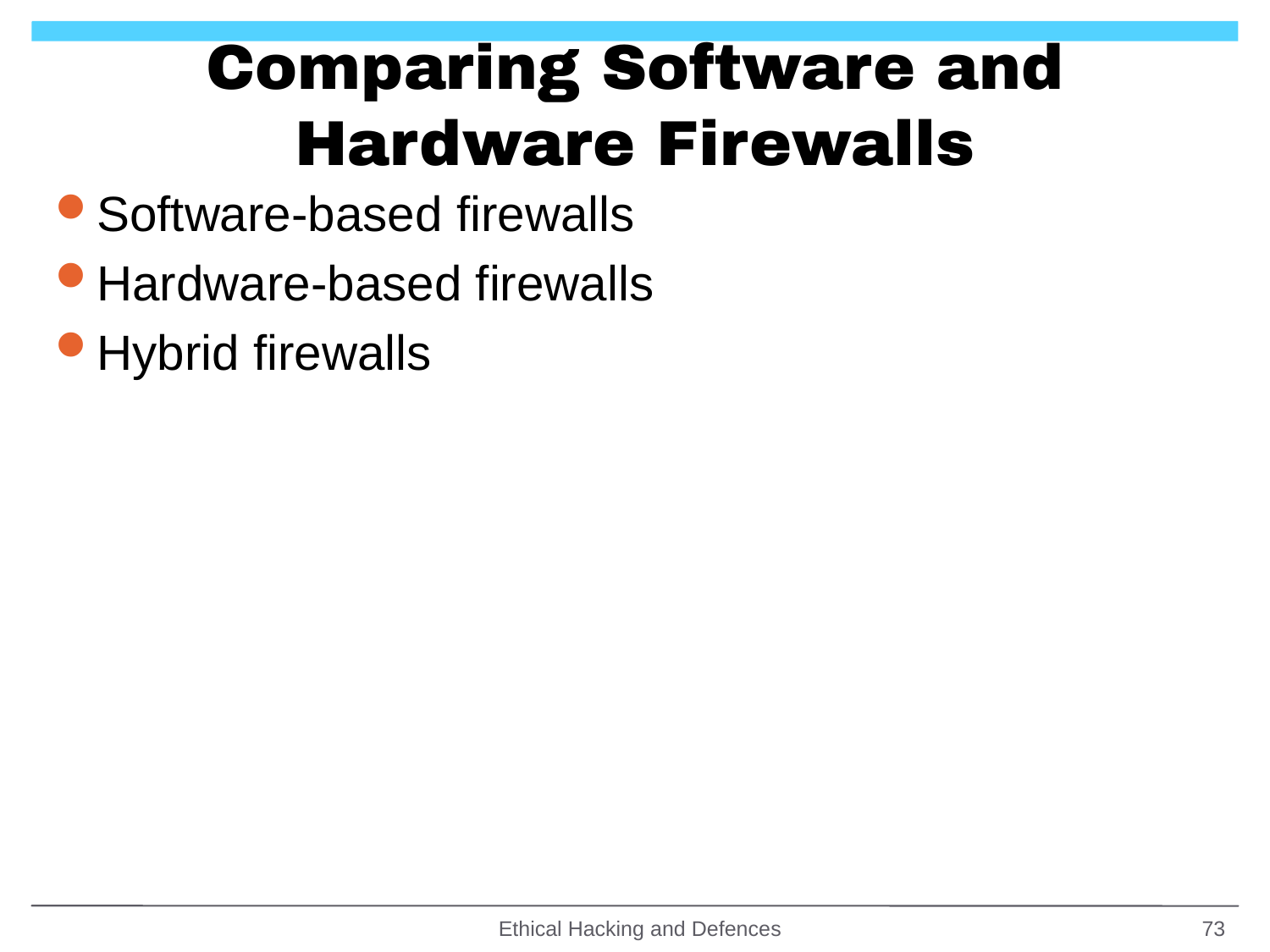

# Comparing Software and Hardware Firewalls
Software-based firewalls
Hardware-based firewalls
Hybrid firewalls

Ethical Hacking and Defences
73